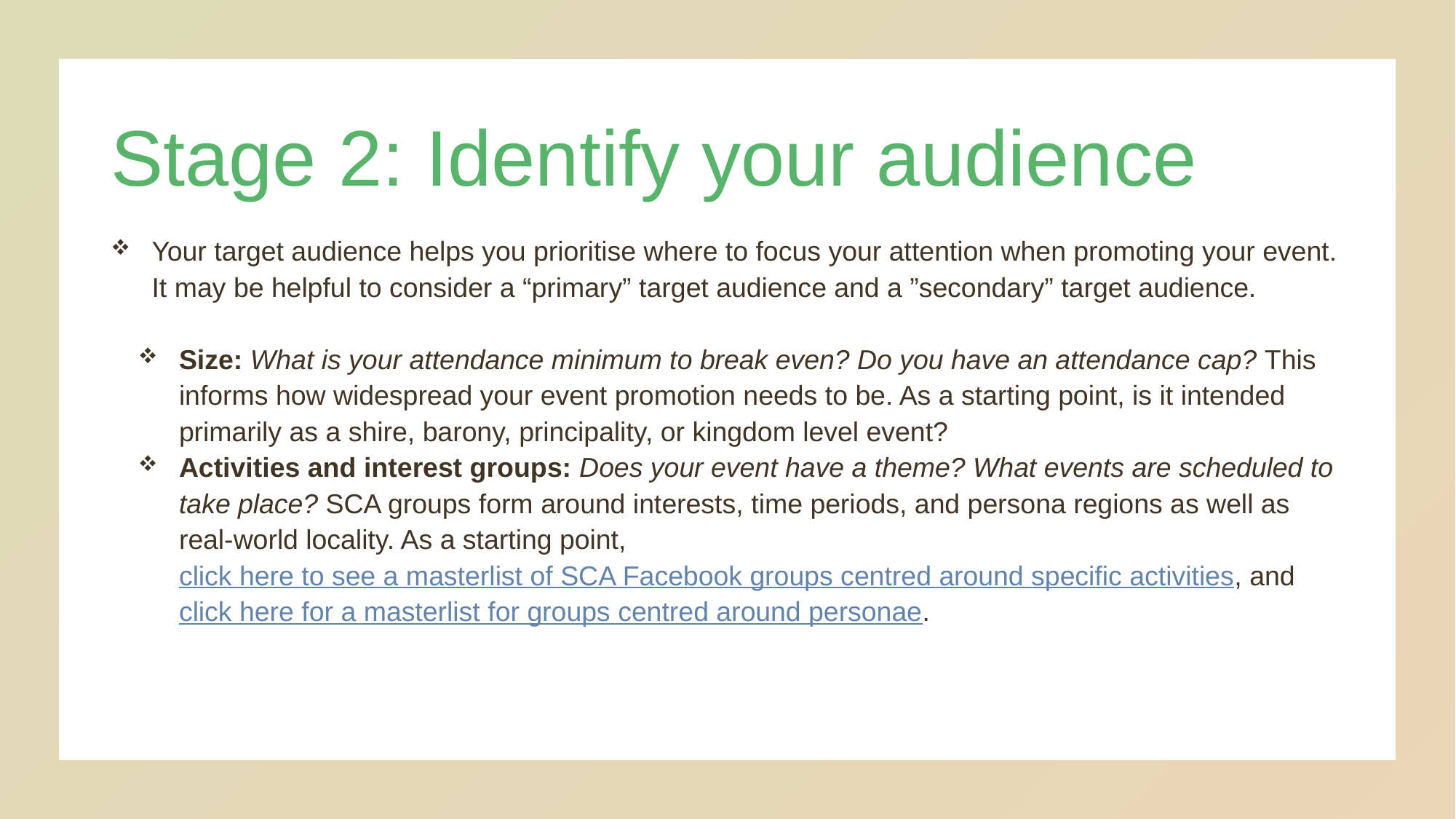

Stage 2: Identify your audience
Your target audience helps you prioritise where to focus your attention when promoting your event. It may be helpful to consider a “primary” target audience and a ”secondary” target audience.

Size: What is your attendance minimum to break even? Do you have an attendance cap? This informs how widespread your event promotion needs to be. As a starting point, is it intended primarily as a shire, barony, principality, or kingdom level event?
Activities and interest groups: Does your event have a theme? What events are scheduled to take place? SCA groups form around interests, time periods, and persona regions as well as real-world locality. As a starting point, click here to see a masterlist of SCA Facebook groups centred around specific activities, and click here for a masterlist for groups centred around personae.